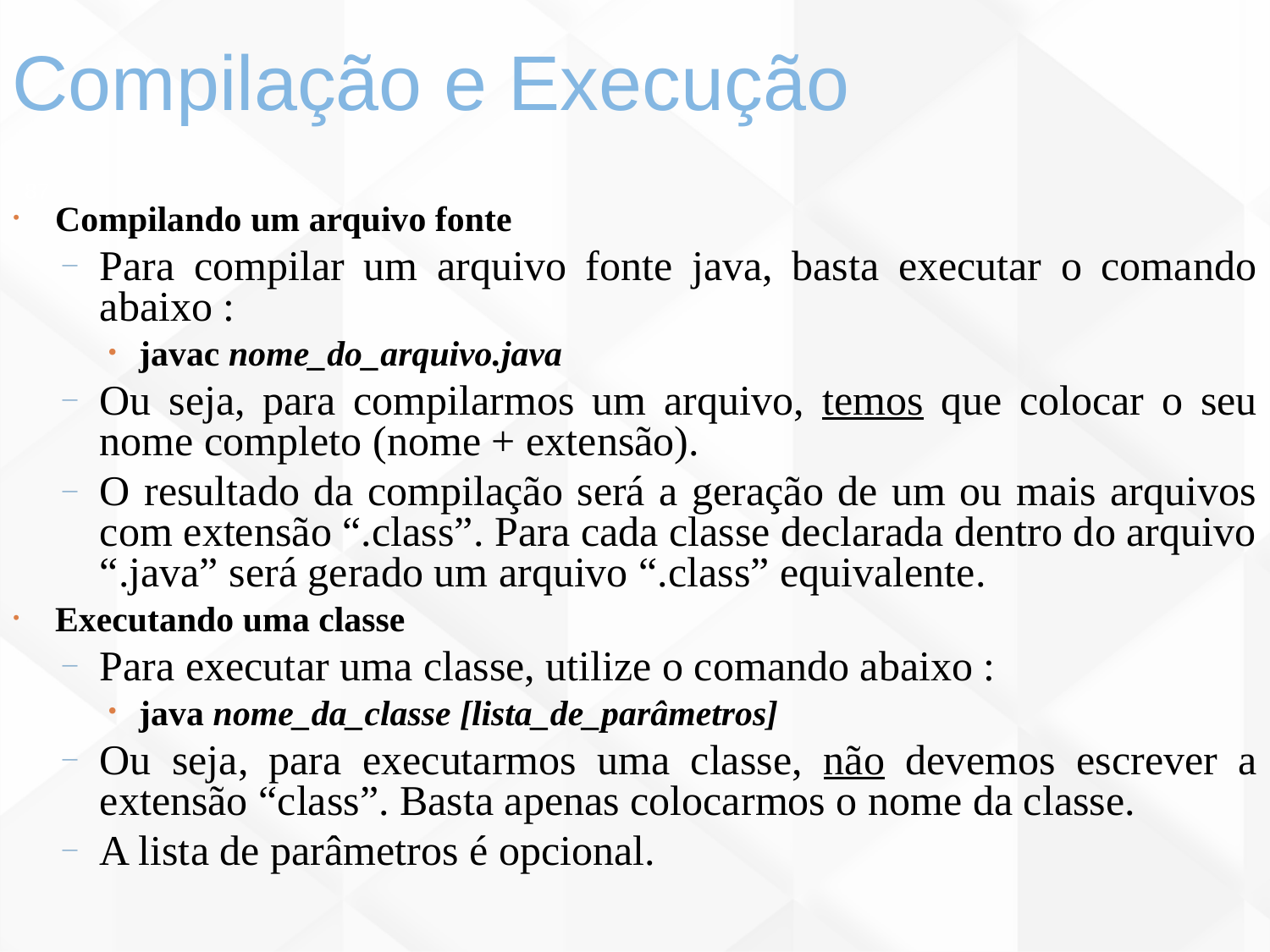

Compilação e Execução
87
Compilando um arquivo fonte
Para compilar um arquivo fonte java, basta executar o comando abaixo :
javac nome_do_arquivo.java
Ou seja, para compilarmos um arquivo, temos que colocar o seu nome completo (nome + extensão).
O resultado da compilação será a geração de um ou mais arquivos com extensão “.class”. Para cada classe declarada dentro do arquivo “.java” será gerado um arquivo “.class” equivalente.
Executando uma classe
Para executar uma classe, utilize o comando abaixo :
java nome_da_classe [lista_de_parâmetros]
Ou seja, para executarmos uma classe, não devemos escrever a extensão “class”. Basta apenas colocarmos o nome da classe.
A lista de parâmetros é opcional.